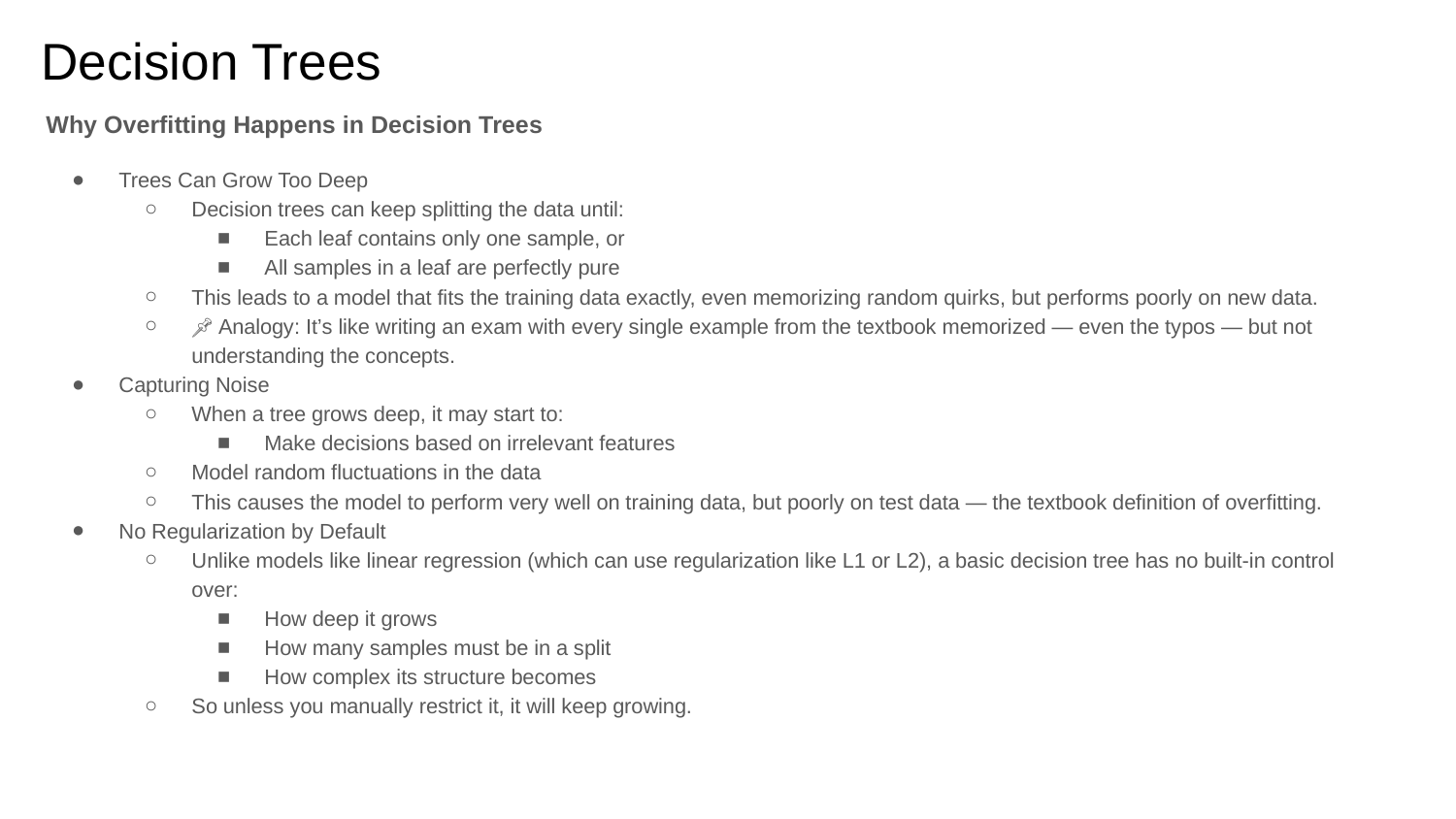

# Decision Trees
Why Overfitting Happens in Decision Trees
Trees Can Grow Too Deep
Decision trees can keep splitting the data until:
Each leaf contains only one sample, or
All samples in a leaf are perfectly pure
This leads to a model that fits the training data exactly, even memorizing random quirks, but performs poorly on new data.
📌 Analogy: It’s like writing an exam with every single example from the textbook memorized — even the typos — but not understanding the concepts.
Capturing Noise
When a tree grows deep, it may start to:
Make decisions based on irrelevant features
Model random fluctuations in the data
This causes the model to perform very well on training data, but poorly on test data — the textbook definition of overfitting.
No Regularization by Default
Unlike models like linear regression (which can use regularization like L1 or L2), a basic decision tree has no built-in control over:
How deep it grows
How many samples must be in a split
How complex its structure becomes
So unless you manually restrict it, it will keep growing.